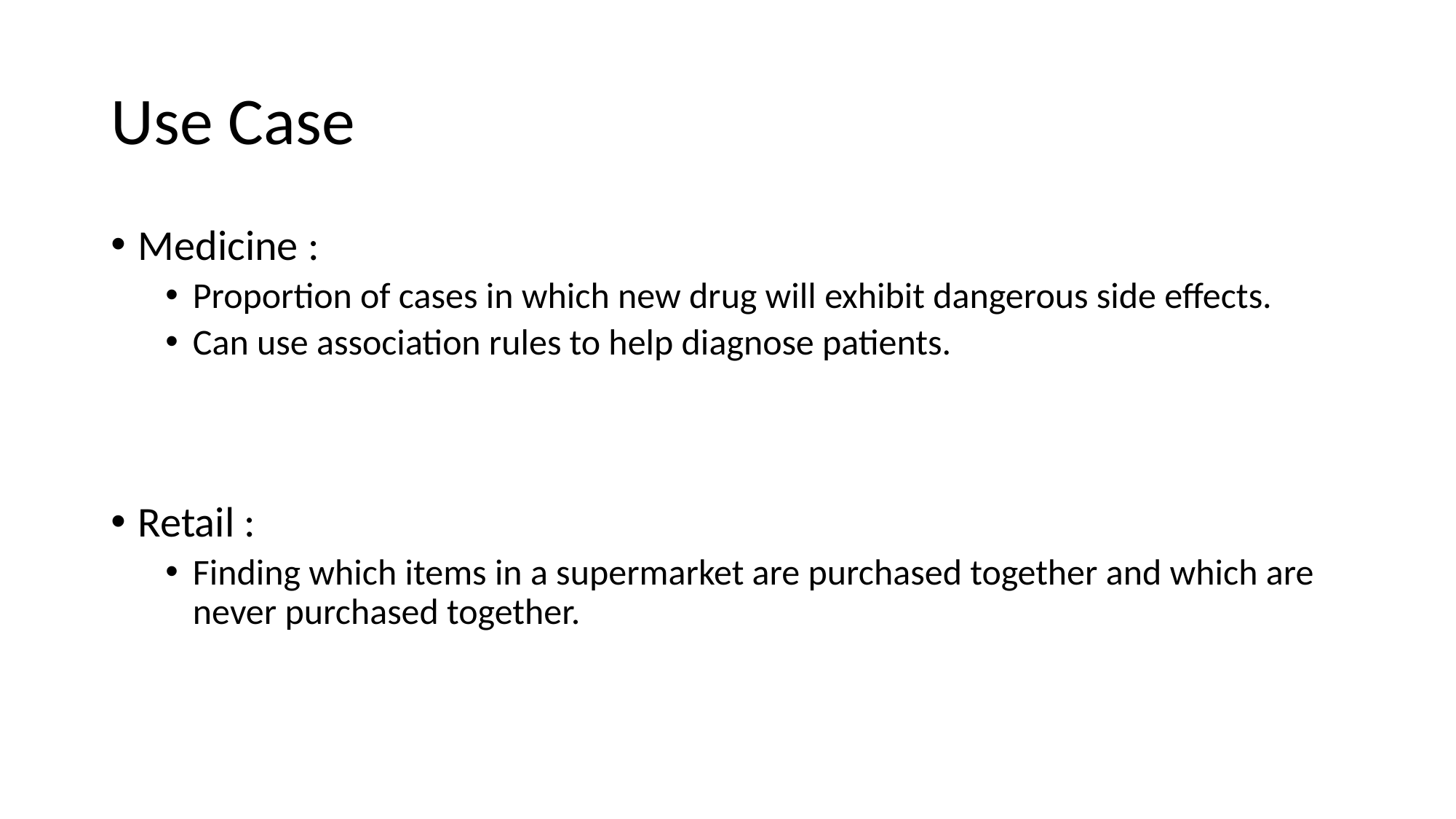

# Use Case
Medicine :
Proportion of cases in which new drug will exhibit dangerous side effects.
Can use association rules to help diagnose patients.

Retail :
Finding which items in a supermarket are purchased together and which are never purchased together.